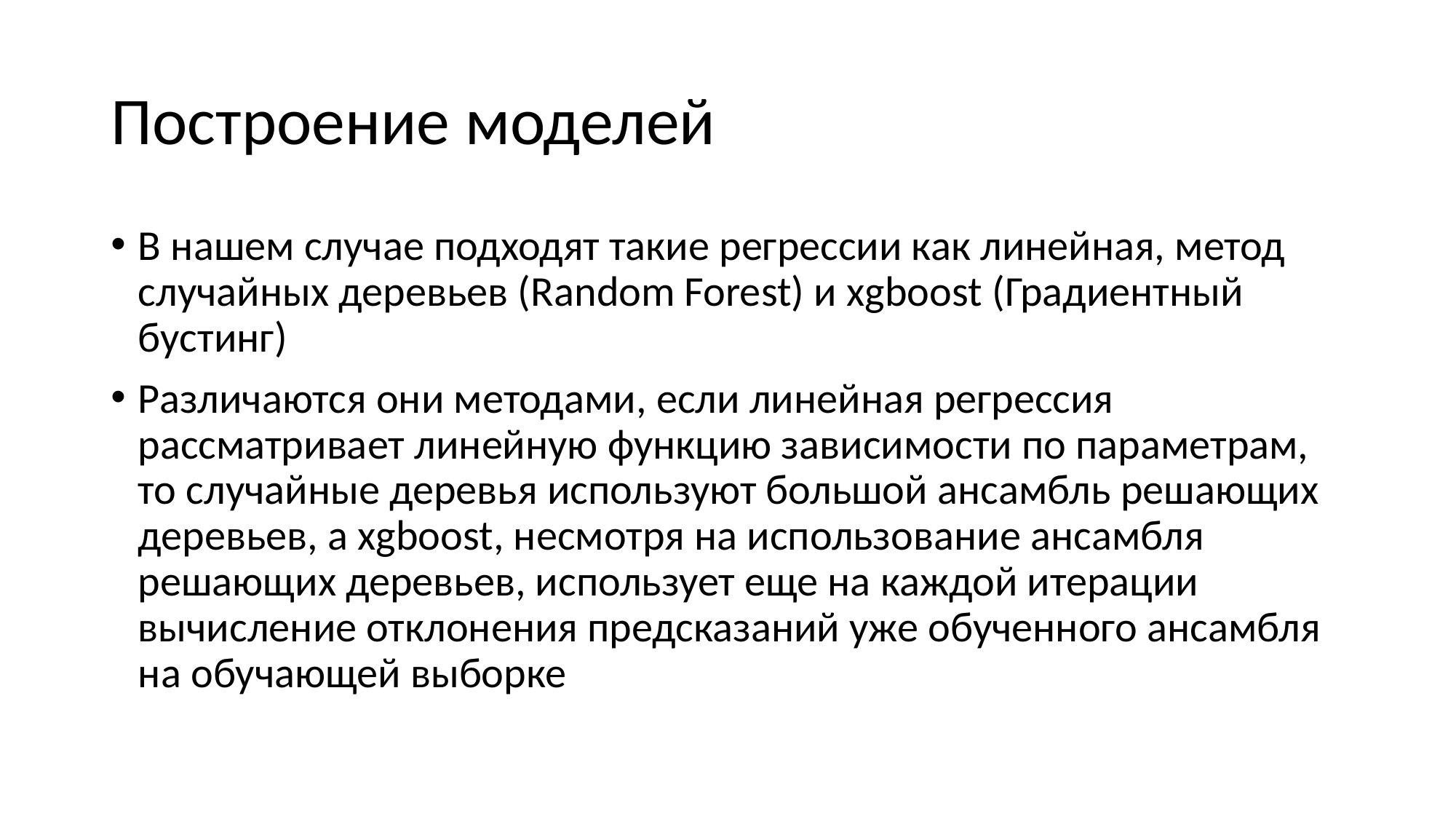

# Построение моделей
В нашем случае подходят такие регрессии как линейная, метод случайных деревьев (Random Forest) и xgboost (Градиентный бустинг)
Различаются они методами, если линейная регрессия рассматривает линейную функцию зависимости по параметрам, то случайные деревья используют большой ансамбль решающих деревьев, а xgboost, несмотря на использование ансамбля решающих деревьев, использует еще на каждой итерации вычисление отклонения предсказаний уже обученного ансамбля на обучающей выборке